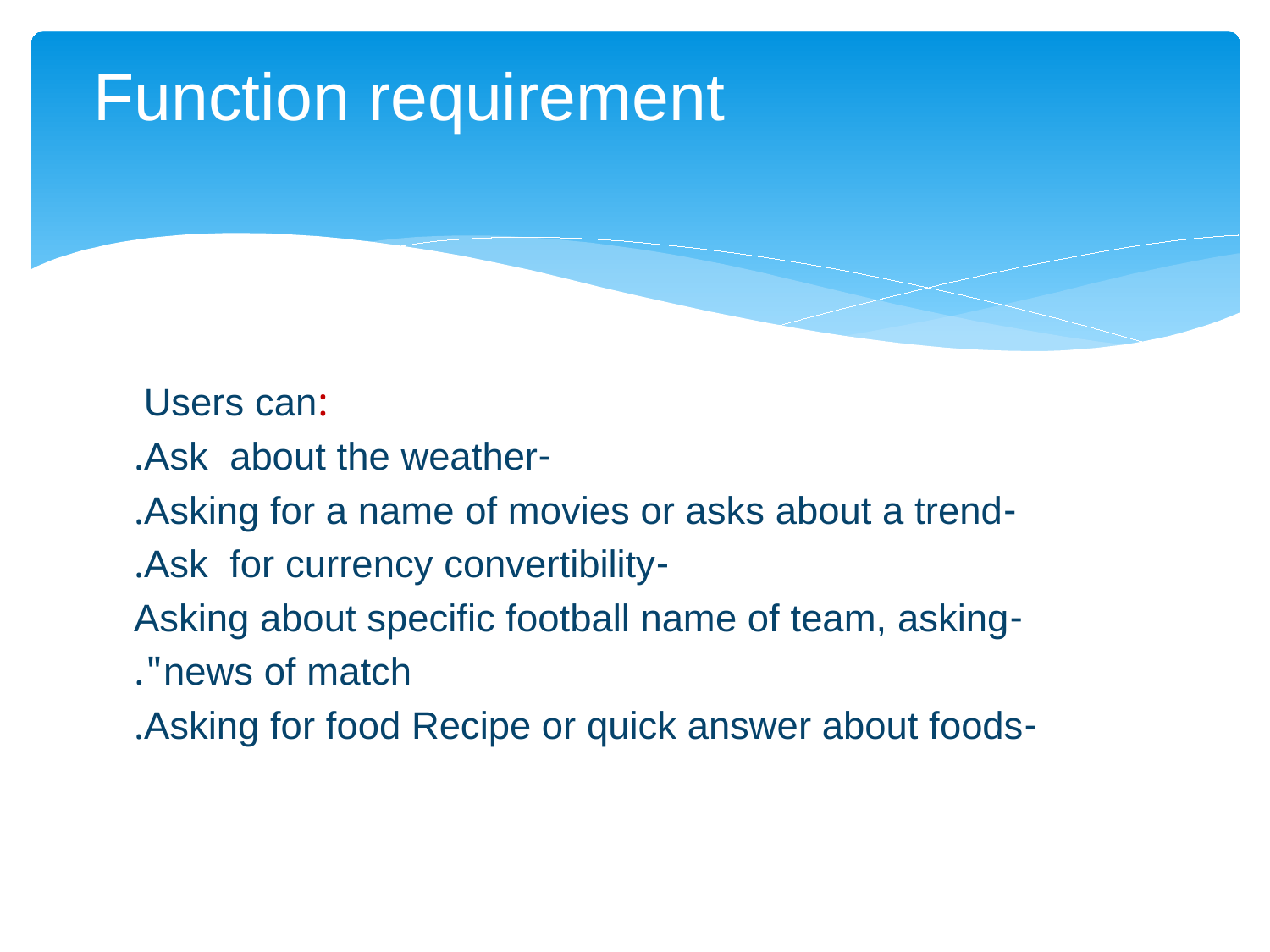

# Function requirement
:Users can
       -Ask  about the weather.
       -Asking for a name of movies or asks about a trend.
       -Ask  for currency convertibility.
       -Asking about specific football name of team, asking
       news of match".
       -Asking for food Recipe or quick answer about foods.